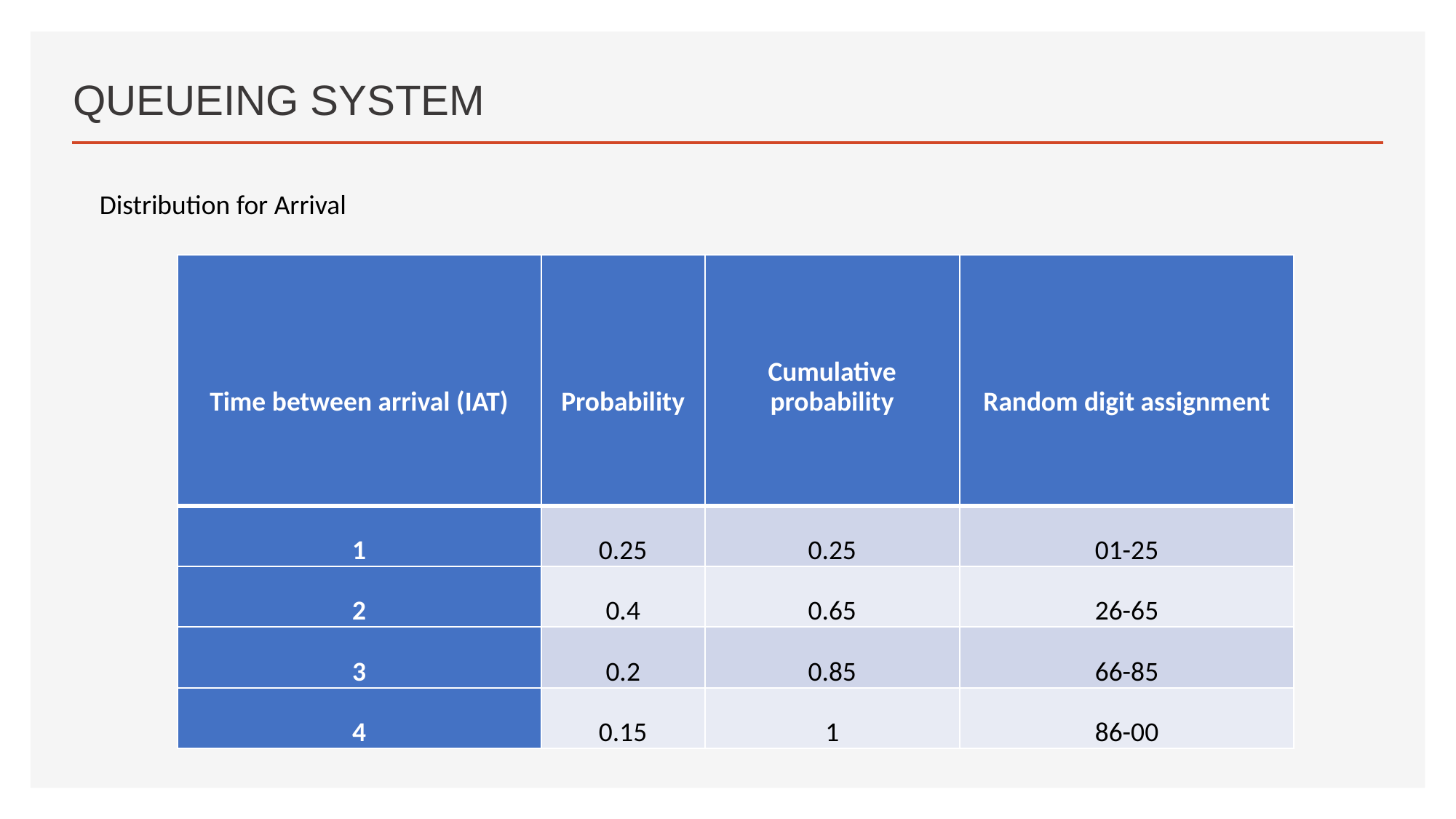

# QUEUEING SYSTEM
Distribution for Arrival
| Time between arrival (IAT) | Probability | Cumulative probability | Random digit assignment |
| --- | --- | --- | --- |
| 1 | 0.25 | 0.25 | 01-25 |
| 2 | 0.4 | 0.65 | 26-65 |
| 3 | 0.2 | 0.85 | 66-85 |
| 4 | 0.15 | 1 | 86-00 |